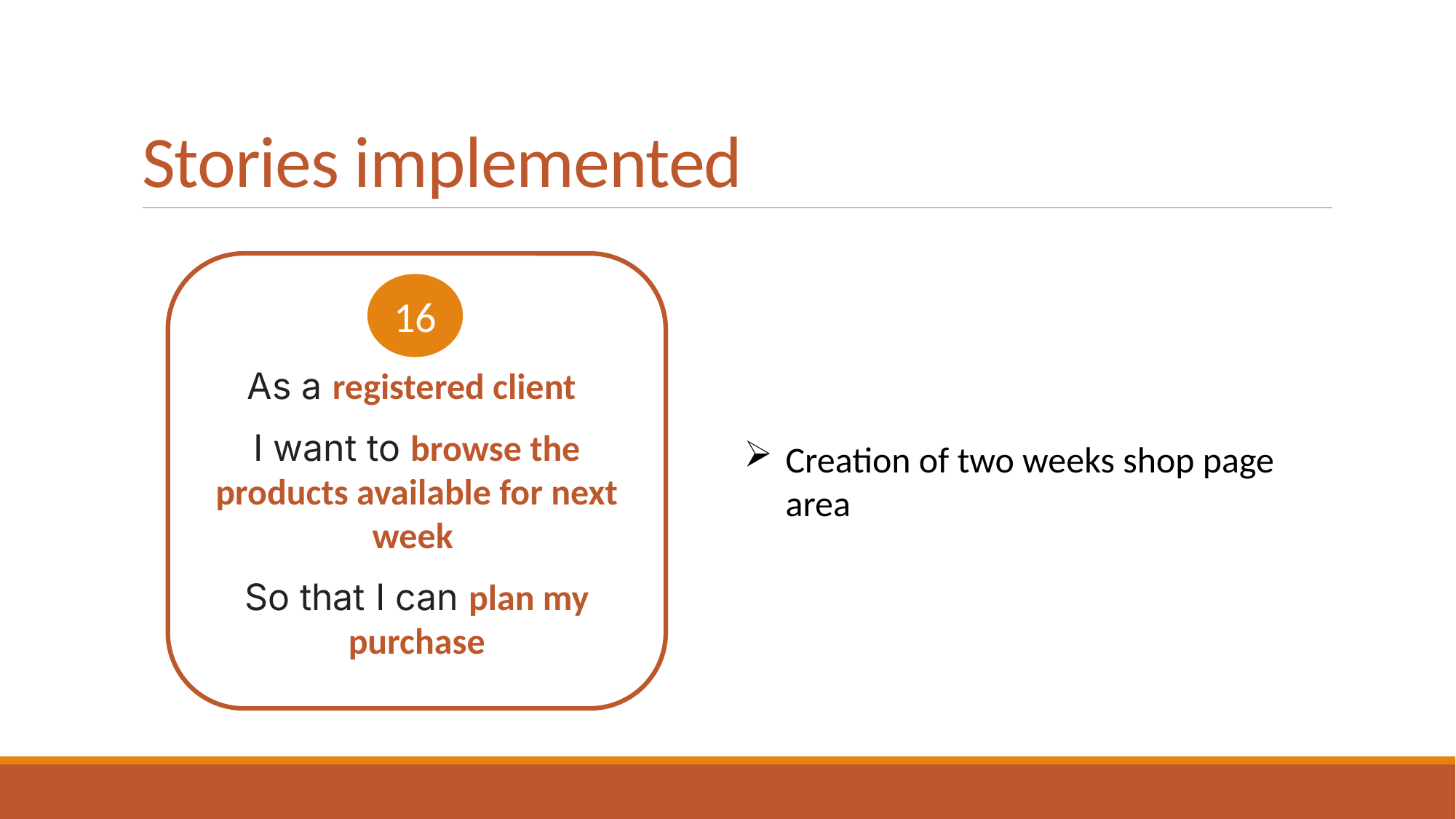

# Stories implemented

As a registered client
I want to browse the products available for next week
So that I can plan my purchase
16
Creation of two weeks shop page area